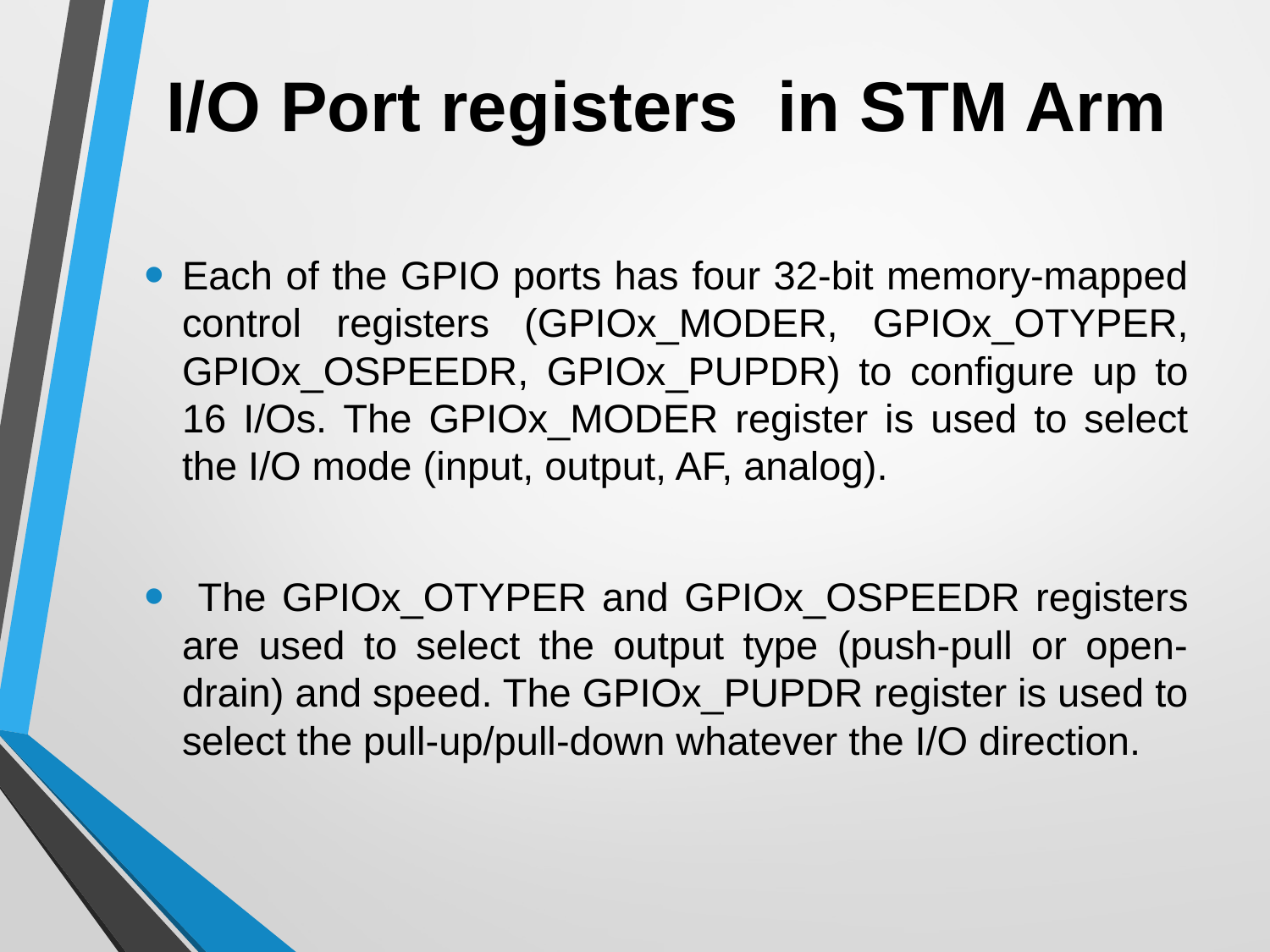

# I/O Port registers  in STM Arm
Each of the GPIO ports has four 32-bit memory-mapped control registers (GPIOx_MODER, GPIOx_OTYPER, GPIOx_OSPEEDR, GPIOx_PUPDR) to configure up to 16 I/Os. The GPIOx_MODER register is used to select the I/O mode (input, output, AF, analog).

 The GPIOx_OTYPER and GPIOx_OSPEEDR registers are used to select the output type (push-pull or open-drain) and speed. The GPIOx_PUPDR register is used to select the pull-up/pull-down whatever the I/O direction.